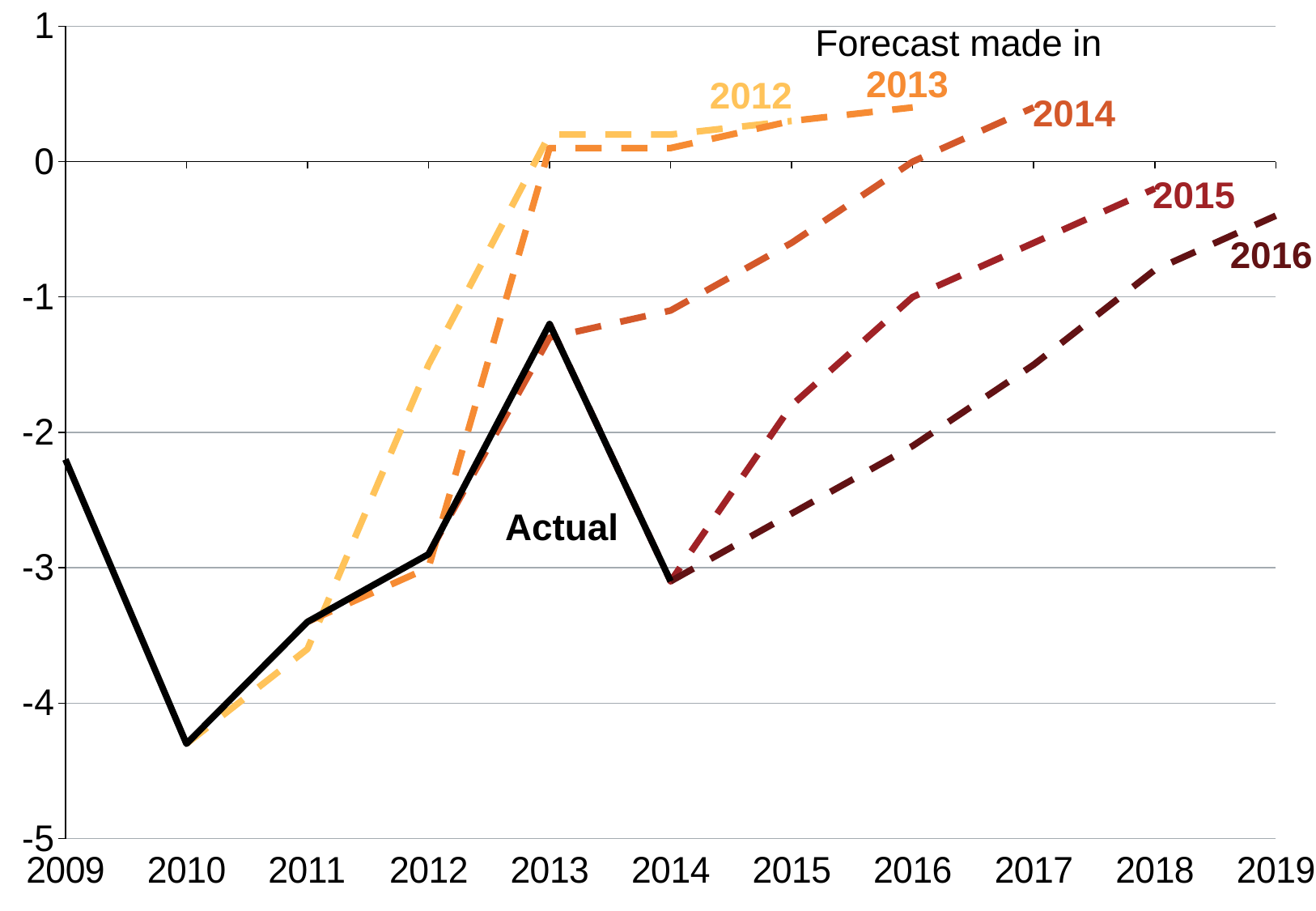

### Chart

| Category | 2012 | 2013 | 2014 | 2015 | 2016 | Actual |
|---|---|---|---|---|---|---|
| 2009 | None | None | None | None | None | -2.2 |
| 2010 | -4.3 | None | None | None | None | -4.3 |
| 2011 | -3.6 | -3.4 | None | None | None | -3.4 |
| 2012 | -1.5 | -3.0 | -2.9 | None | None | -2.9 |
| 2013 | 0.2 | 0.1 | -1.3 | -1.2 | None | -1.2 |
| 2014 | 0.2 | 0.1 | -1.1 | -3.1 | -3.1 | -3.1 |
| 2015 | 0.3 | 0.3 | -0.6 | -1.8 | -2.6 | None |
| 2016 | None | 0.4 | 0.0 | -1.0 | -2.1 | None |
| 2017 | None | None | 0.4 | -0.6 | -1.5 | None |
| 2018 | None | None | None | -0.2 | -0.8 | None |
| 2019 | None | None | None | None | -0.4 | None |
Forecast made in
2013
2012
2014
2015
2016
Actual